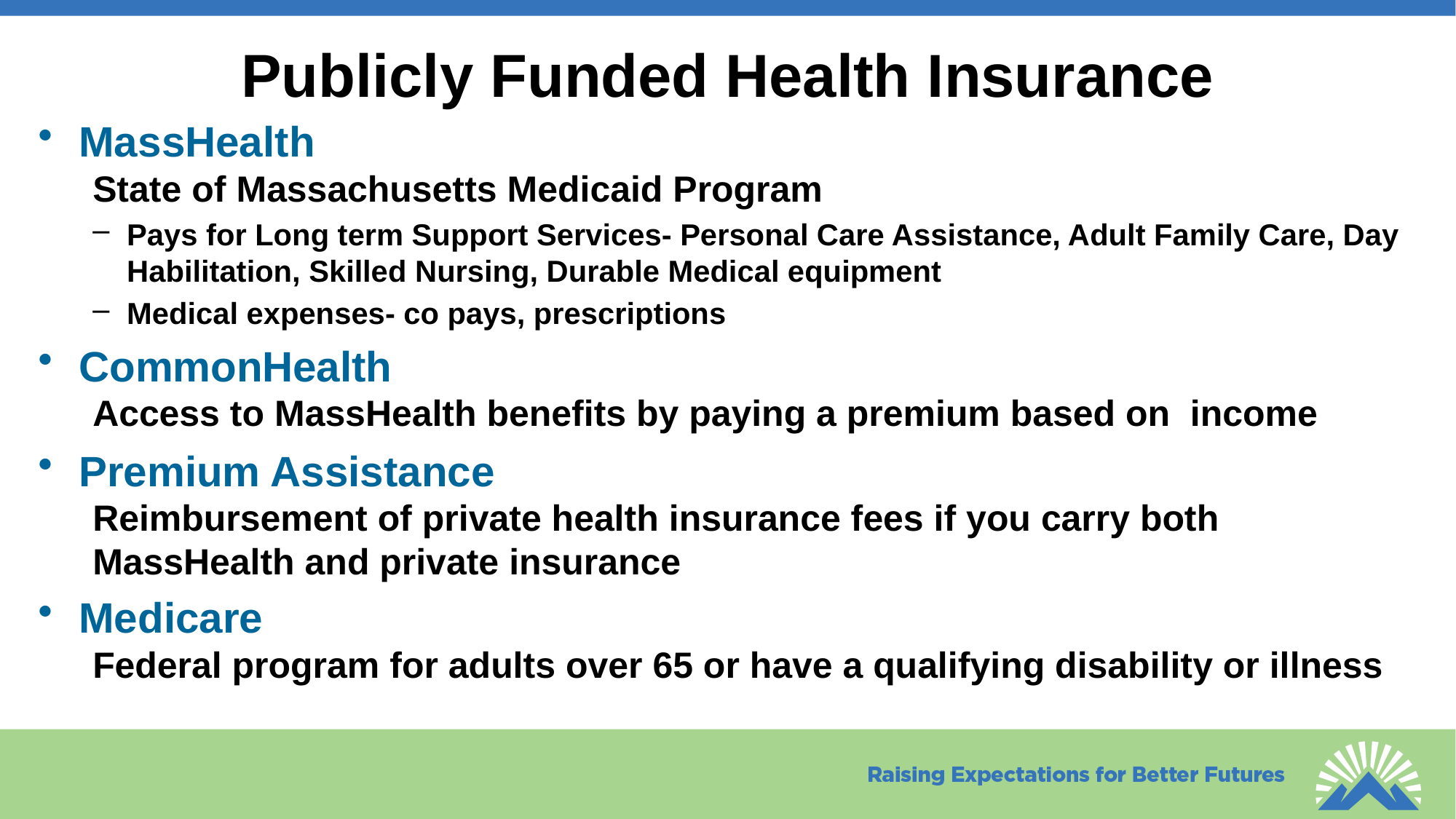

# Publicly Funded Health Insurance
MassHealth
State of Massachusetts Medicaid Program
Pays for Long term Support Services- Personal Care Assistance, Adult Family Care, Day Habilitation, Skilled Nursing, Durable Medical equipment
Medical expenses- co pays, prescriptions
CommonHealth
Access to MassHealth benefits by paying a premium based on  income
Premium Assistance
Reimbursement of private health insurance fees if you carry both MassHealth and private insurance
Medicare
Federal program for adults over 65 or have a qualifying disability or illness